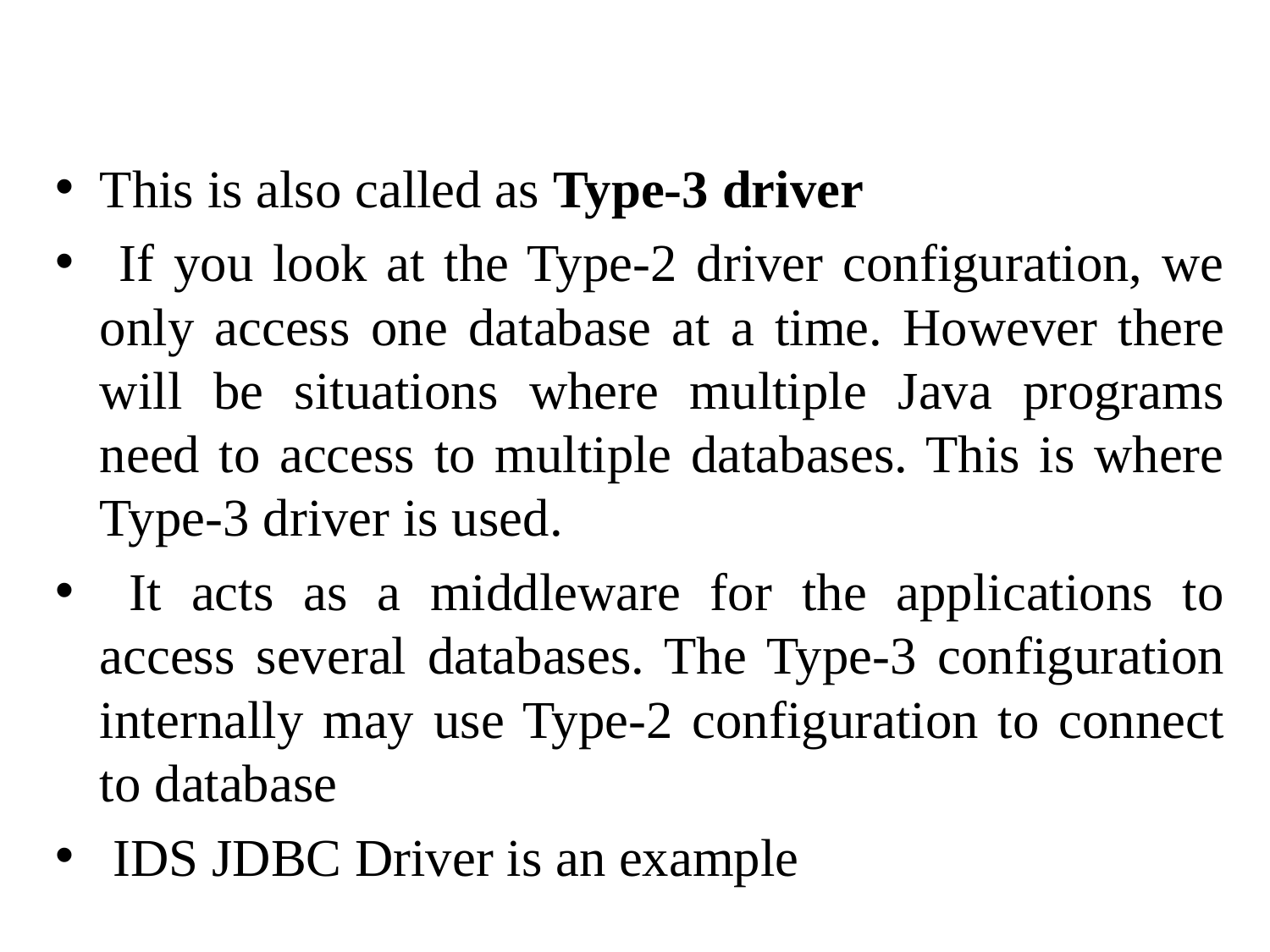

#
This is also called as Type-3 driver
 If you look at the Type-2 driver configuration, we only access one database at a time. However there will be situations where multiple Java programs need to access to multiple databases. This is where Type-3 driver is used.
 It acts as a middleware for the applications to access several databases. The Type-3 configuration internally may use Type-2 configuration to connect to database
 IDS JDBC Driver is an example